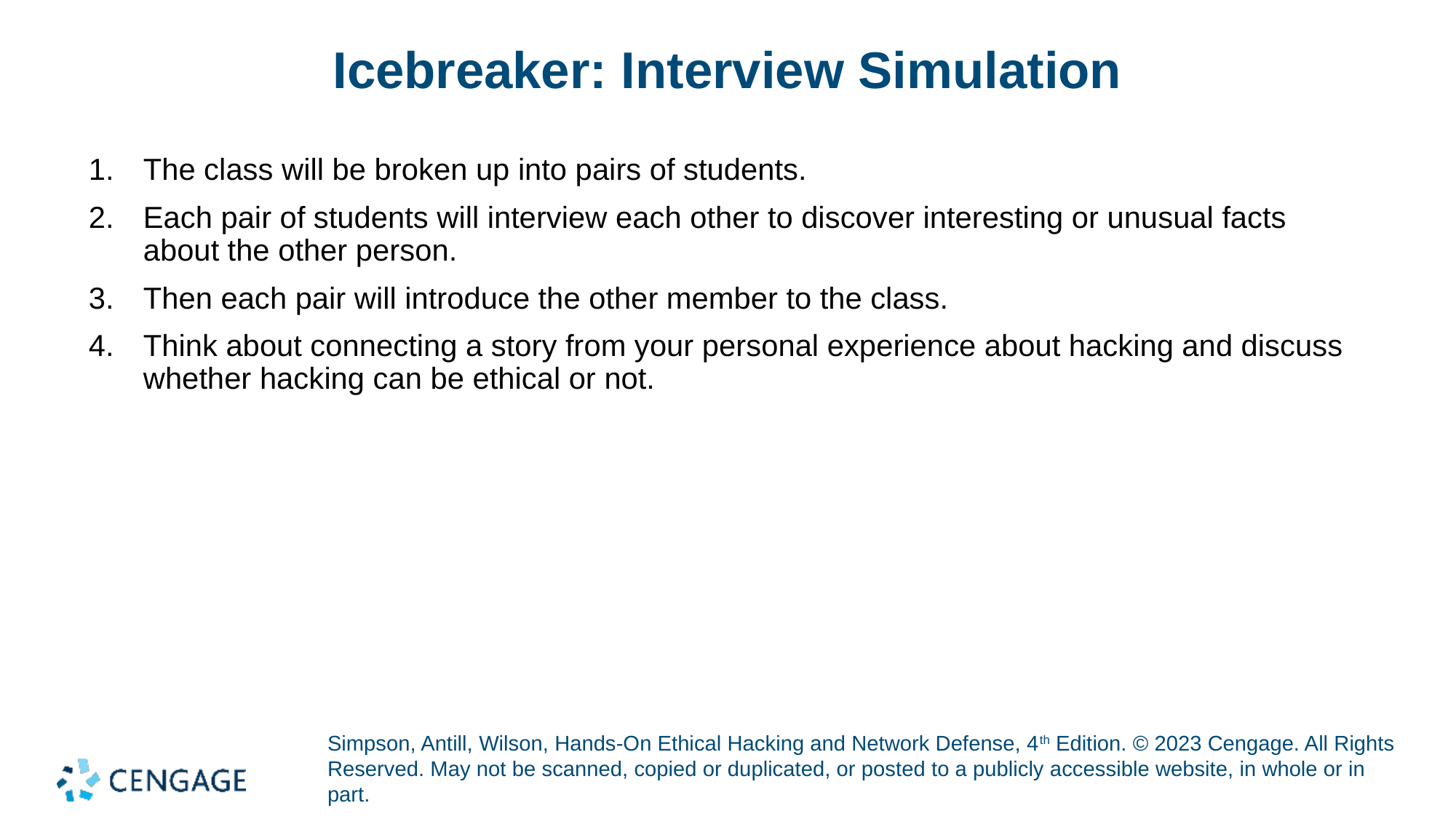

# Icebreaker: Interview Simulation
The class will be broken up into pairs of students.
Each pair of students will interview each other to discover interesting or unusual facts about the other person.
Then each pair will introduce the other member to the class.
Think about connecting a story from your personal experience about hacking and discuss whether hacking can be ethical or not.